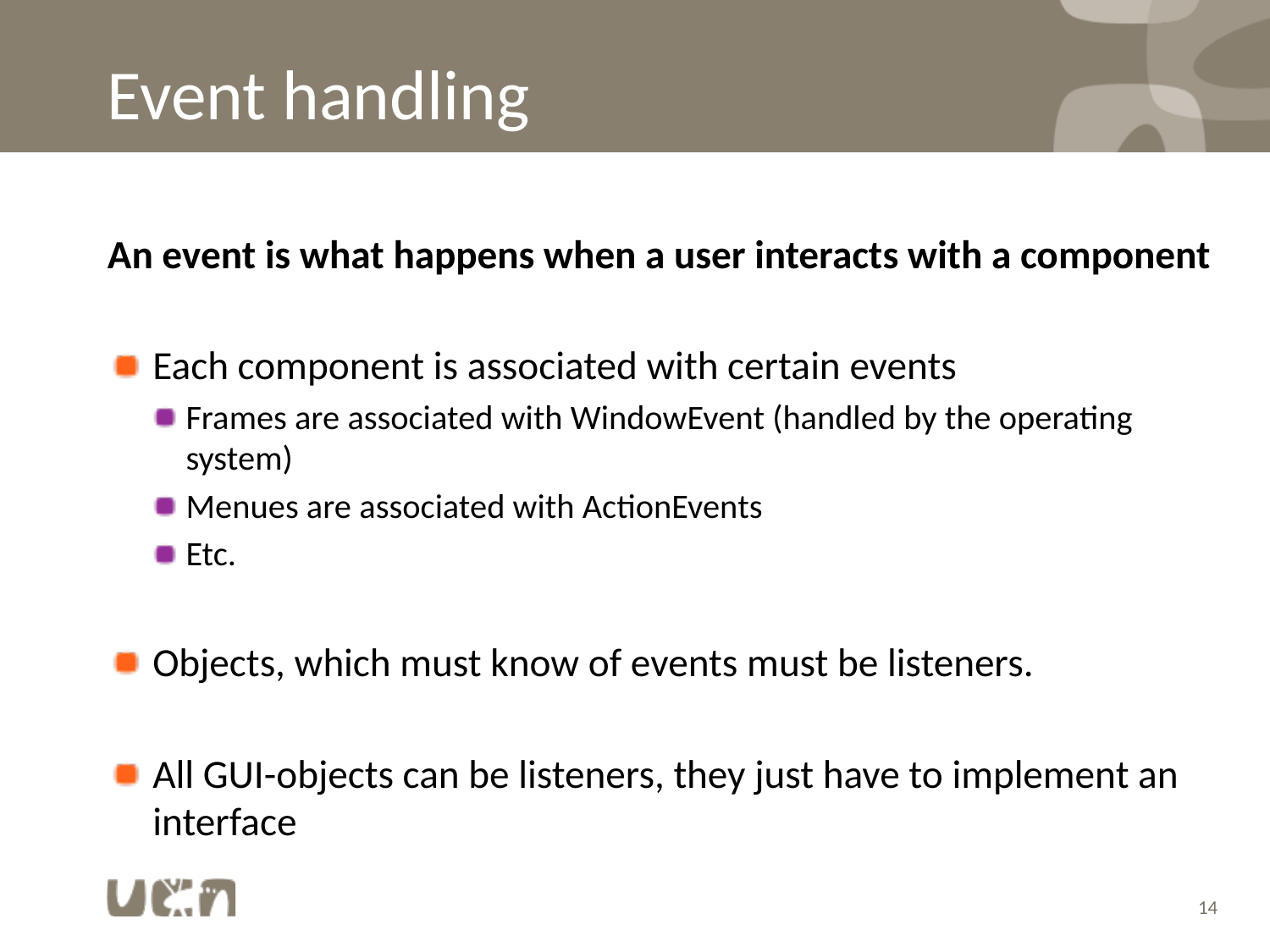

# Event handling
An event is what happens when a user interacts with a component

Each component is associated with certain events
Frames are associated with WindowEvent (handled by the operating system)
Menues are associated with ActionEvents
Etc.

Objects, which must know of events must be listeners.

All GUI-objects can be listeners, they just have to implement an interface
14